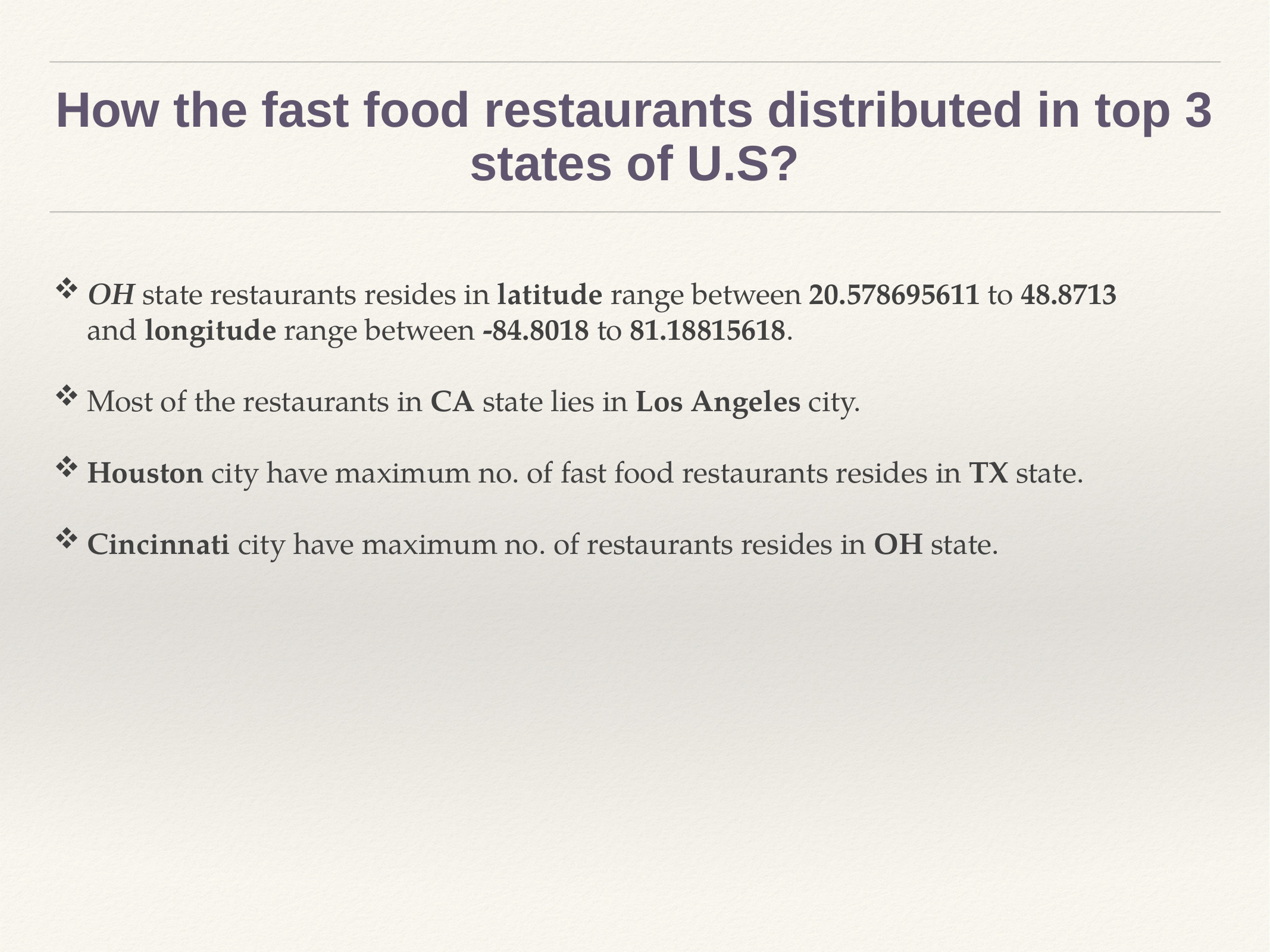

# How the fast food restaurants distributed in top 3 states of U.S?
OH state restaurants resides in latitude range between 20.578695611 to 48.8713 and longitude range between -84.8018 to 81.18815618.

Most of the restaurants in CA state lies in Los Angeles city.

Houston city have maximum no. of fast food restaurants resides in TX state.

Cincinnati city have maximum no. of restaurants resides in OH state.